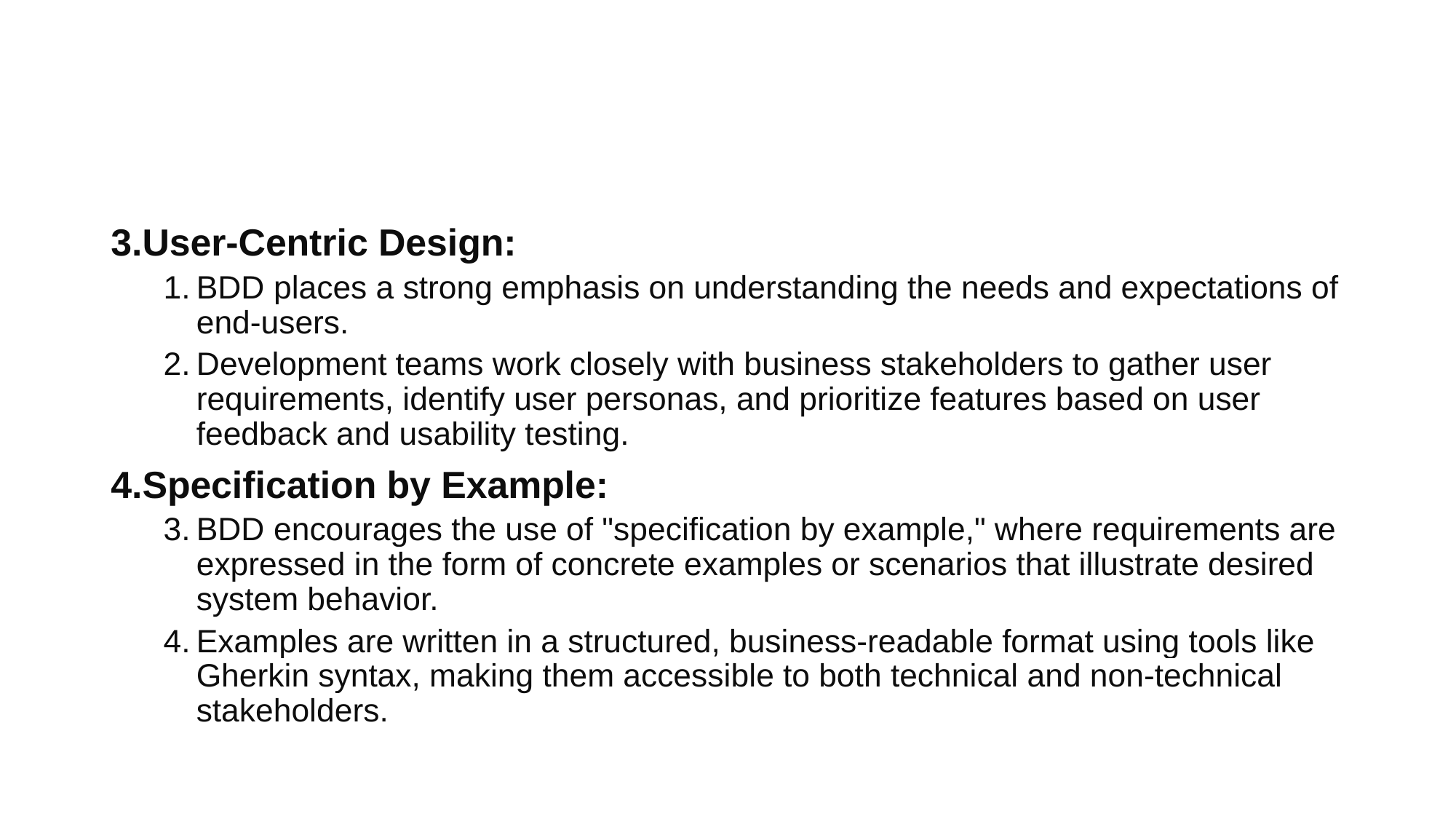

#
3.User-Centric Design:
BDD places a strong emphasis on understanding the needs and expectations of end-users.
Development teams work closely with business stakeholders to gather user requirements, identify user personas, and prioritize features based on user feedback and usability testing.
4.Specification by Example:
BDD encourages the use of "specification by example," where requirements are expressed in the form of concrete examples or scenarios that illustrate desired system behavior.
Examples are written in a structured, business-readable format using tools like Gherkin syntax, making them accessible to both technical and non-technical stakeholders.